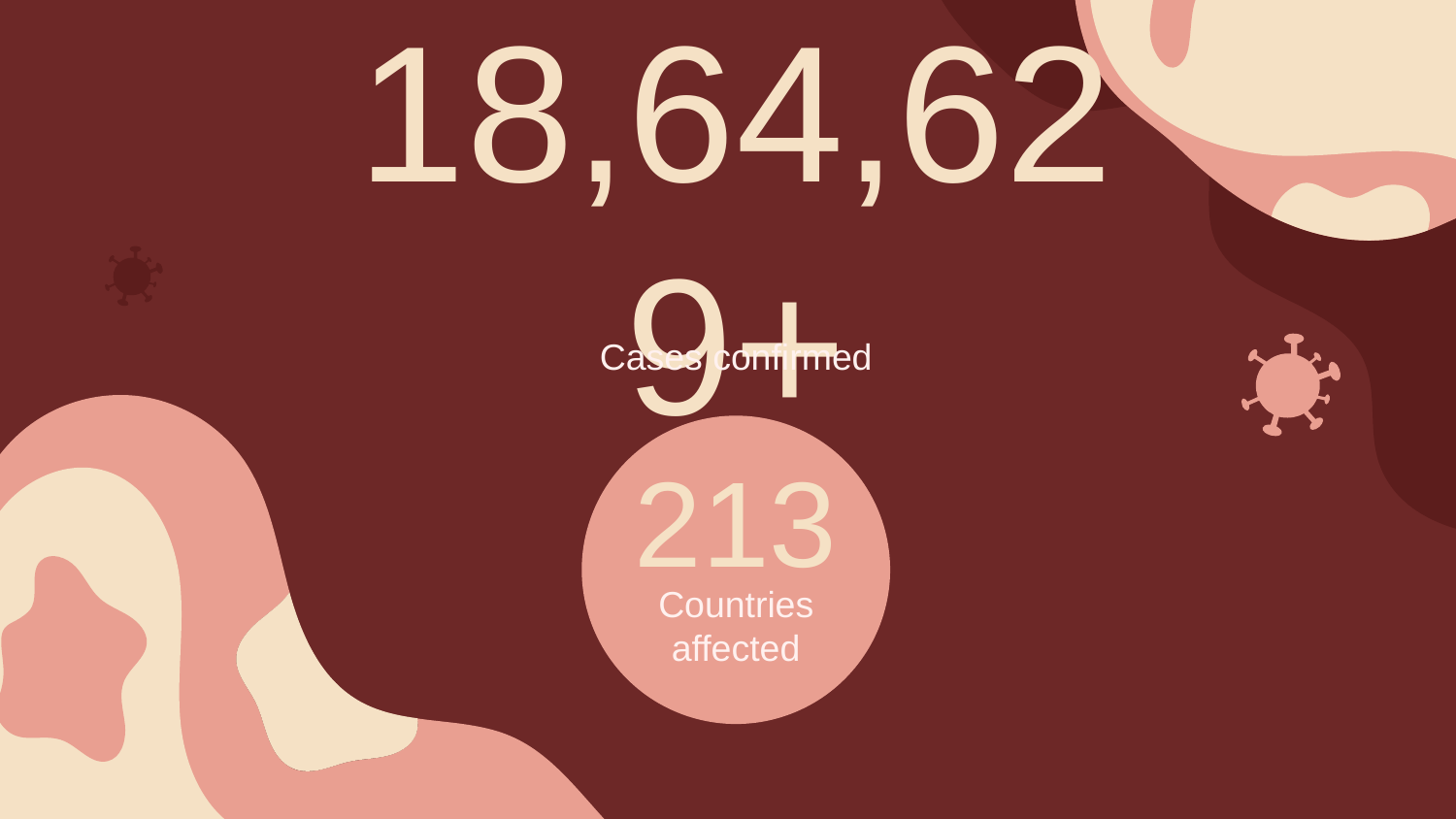

# 18,64,629+
Cases confirmed

213
Countries affected